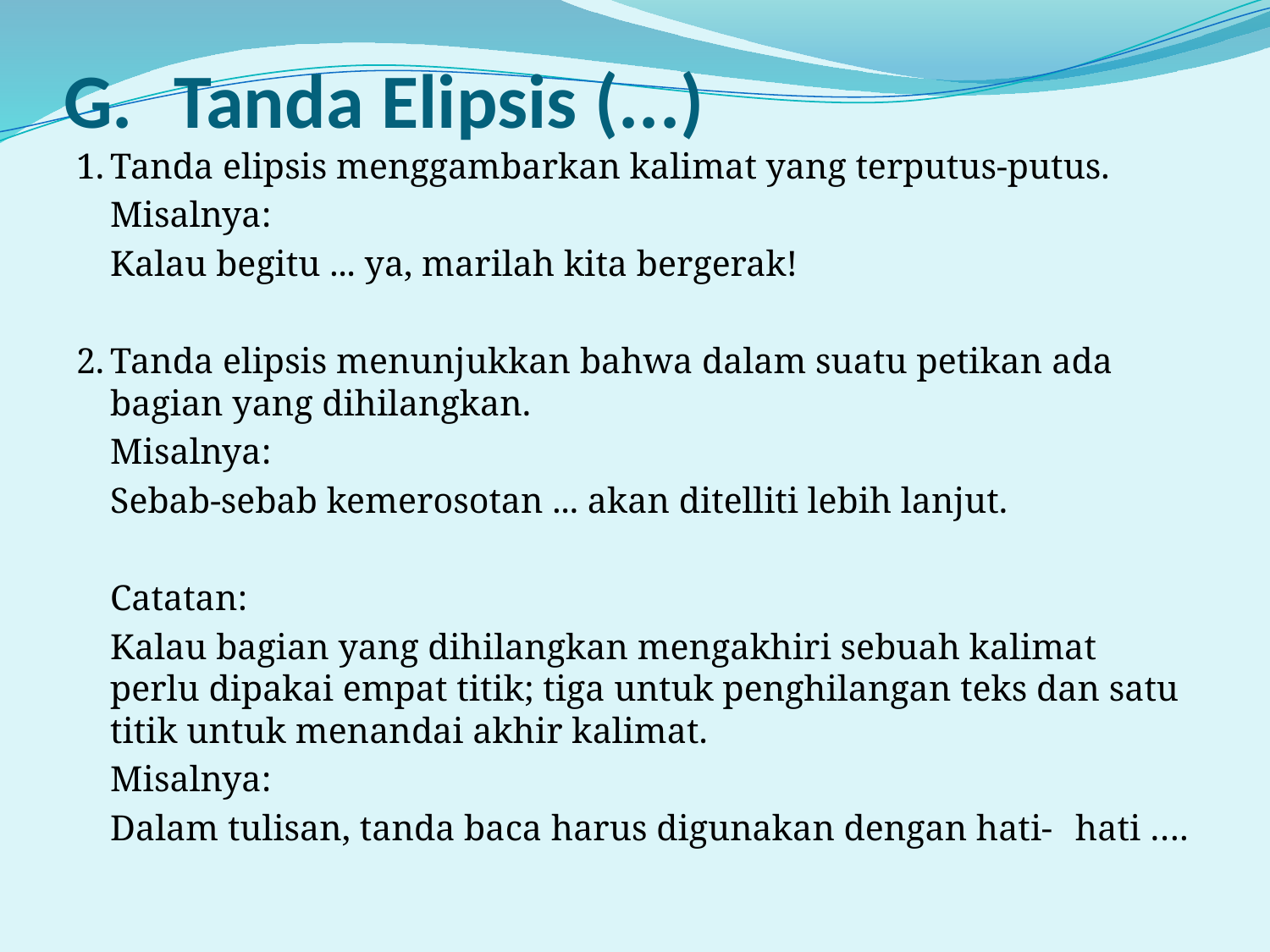

# G.	Tanda Elipsis (...)
1.	Tanda elipsis menggambarkan kalimat yang terputus-putus.
	Misalnya:
		Kalau begitu ... ya, marilah kita bergerak!

2.	Tanda elipsis menunjukkan bahwa dalam suatu petikan ada bagian yang dihilangkan.
	Misalnya:
		Sebab-sebab kemerosotan ... akan ditelliti lebih lanjut.

	Catatan:
	Kalau bagian yang dihilangkan mengakhiri sebuah kalimat perlu dipakai empat titik; tiga untuk penghilangan teks dan satu titik untuk menandai akhir kalimat.
	Misalnya:
		Dalam tulisan, tanda baca harus digunakan dengan hati-	hati ….